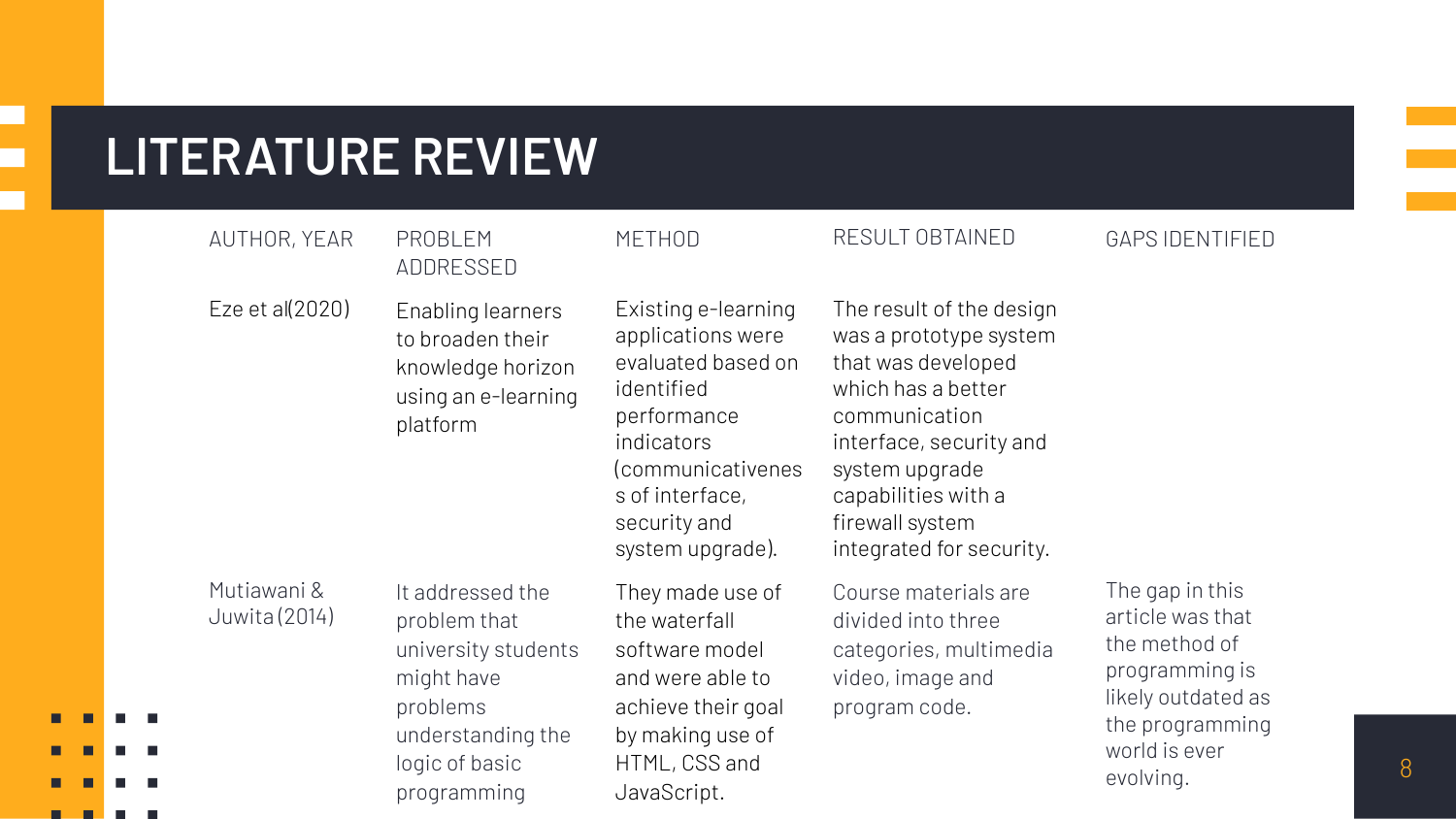

# LITERATURE REVIEW
| AUTHOR, YEAR | PROBLEM ADDRESSED | METHOD | RESULT OBTAINED | GAPS IDENTIFIED |
| --- | --- | --- | --- | --- |
| Eze et al(2020) | Enabling learners to broaden their knowledge horizon using an e-learning platform | Existing e-learning applications were evaluated based on identified performance indicators (communicativeness of interface, security and system upgrade). | The result of the design was a prototype system that was developed which has a better communication interface, security and system upgrade capabilities with a firewall system integrated for security. |  |
| Mutiawani & Juwita (2014) | It addressed the problem that university students might have problems understanding the logic of basic programming | They made use of the waterfall software model and were able to achieve their goal by making use of HTML, CSS and JavaScript. | Course materials are divided into three categories, multimedia video, image and program code. | The gap in this article was that the method of programming is likely outdated as the programming world is ever evolving. |
8